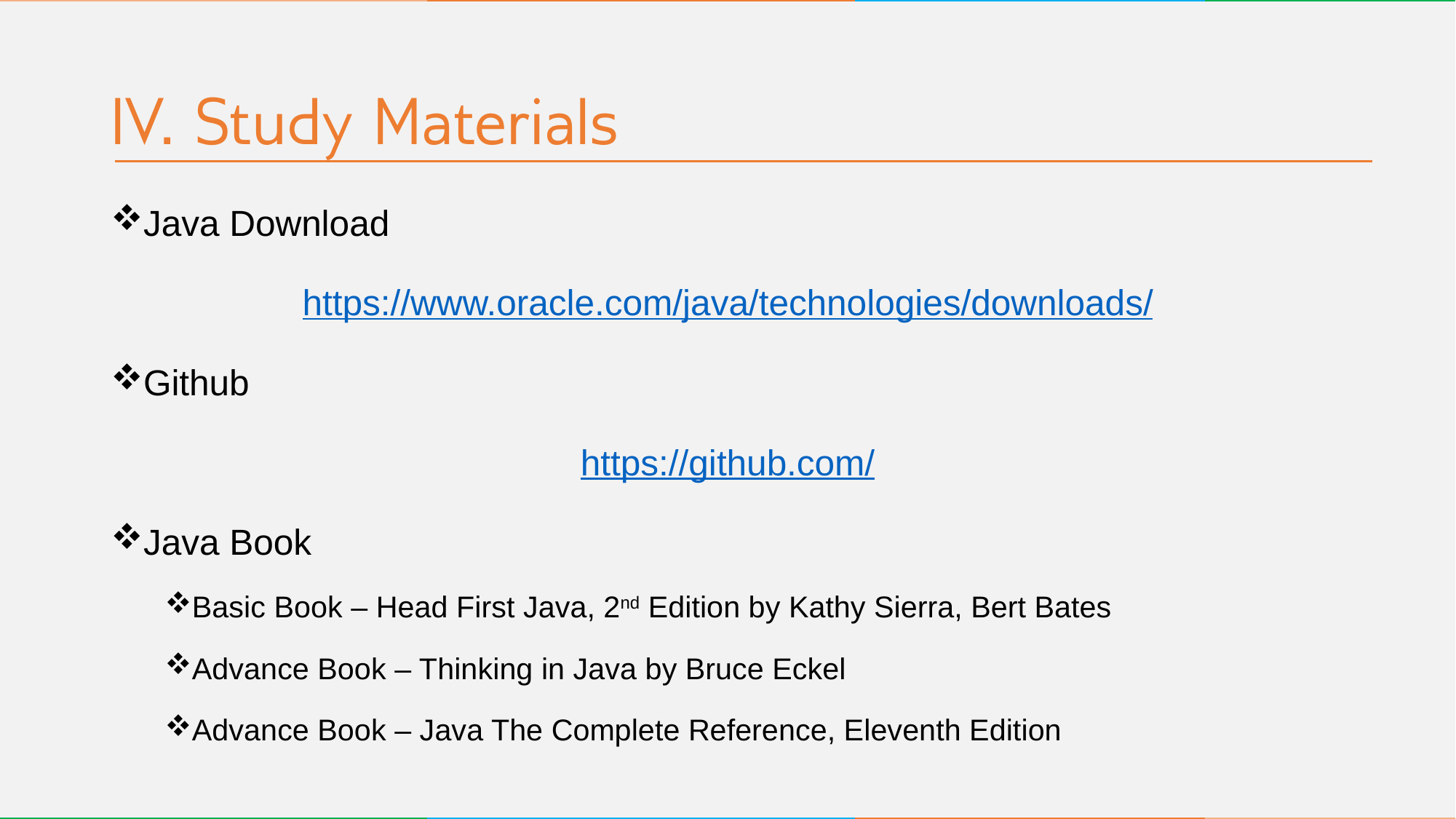

# IV. Study Materials
Java Download
https://www.oracle.com/java/technologies/downloads/
Github
https://github.com/
Java Book
Basic Book – Head First Java, 2nd Edition by Kathy Sierra, Bert Bates
Advance Book – Thinking in Java by Bruce Eckel
Advance Book – Java The Complete Reference, Eleventh Edition